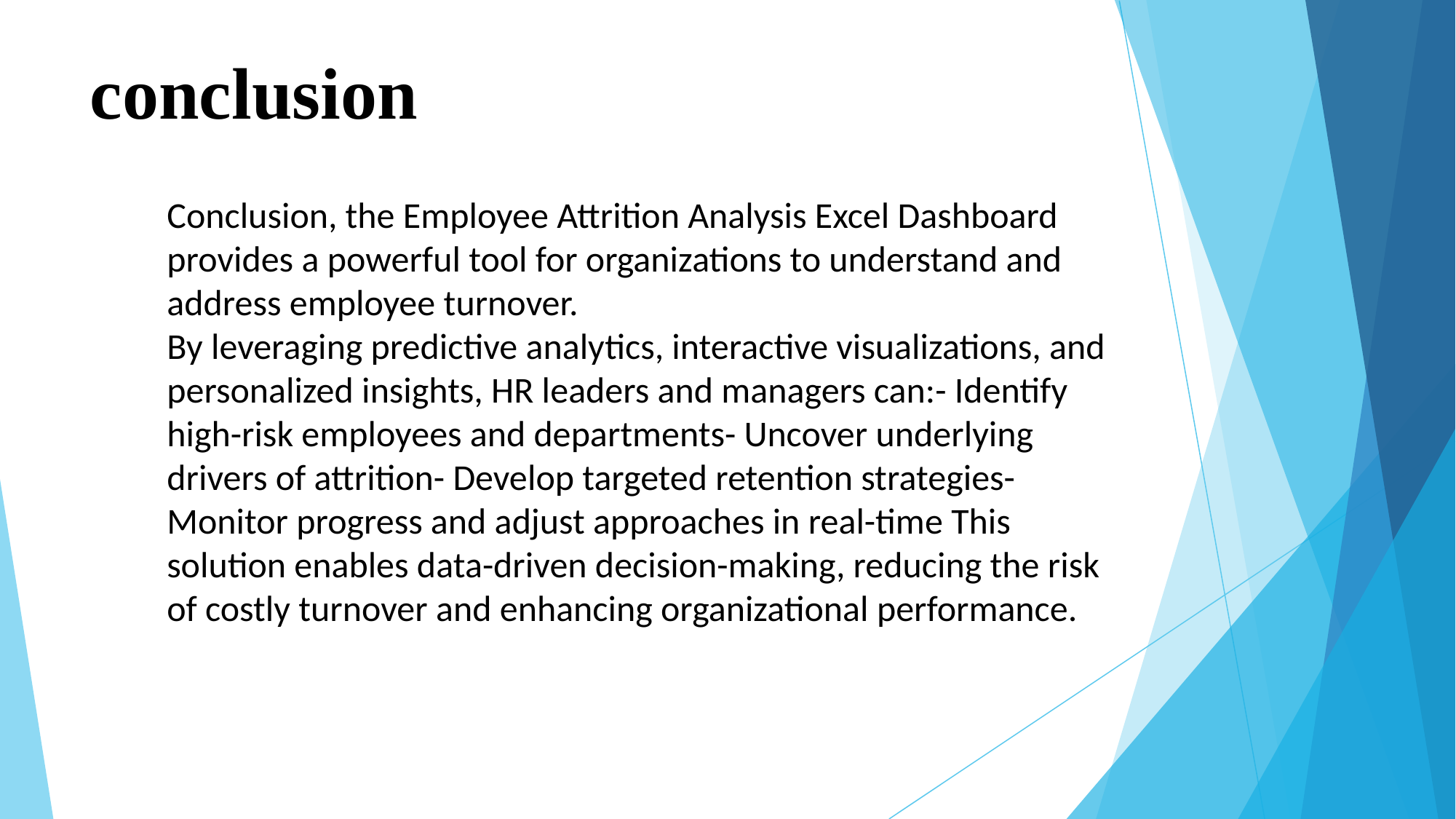

# conclusion
Conclusion, the Employee Attrition Analysis Excel Dashboard provides a powerful tool for organizations to understand and address employee turnover.
By leveraging predictive analytics, interactive visualizations, and personalized insights, HR leaders and managers can:- Identify high-risk employees and departments- Uncover underlying drivers of attrition- Develop targeted retention strategies- Monitor progress and adjust approaches in real-time This solution enables data-driven decision-making, reducing the risk of costly turnover and enhancing organizational performance.